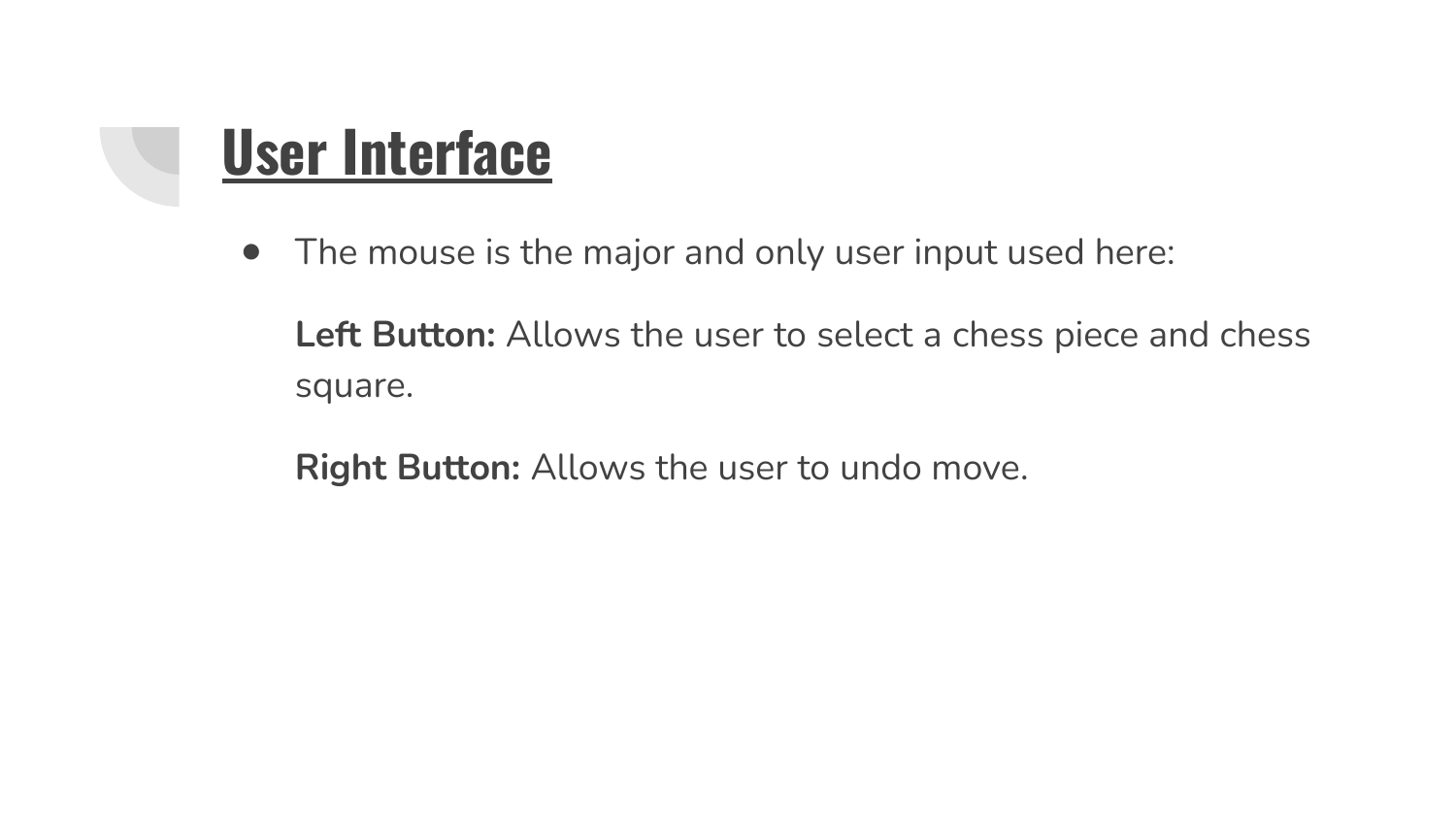

# User Interface
The mouse is the major and only user input used here:
Left Button: Allows the user to select a chess piece and chess square.
Right Button: Allows the user to undo move.